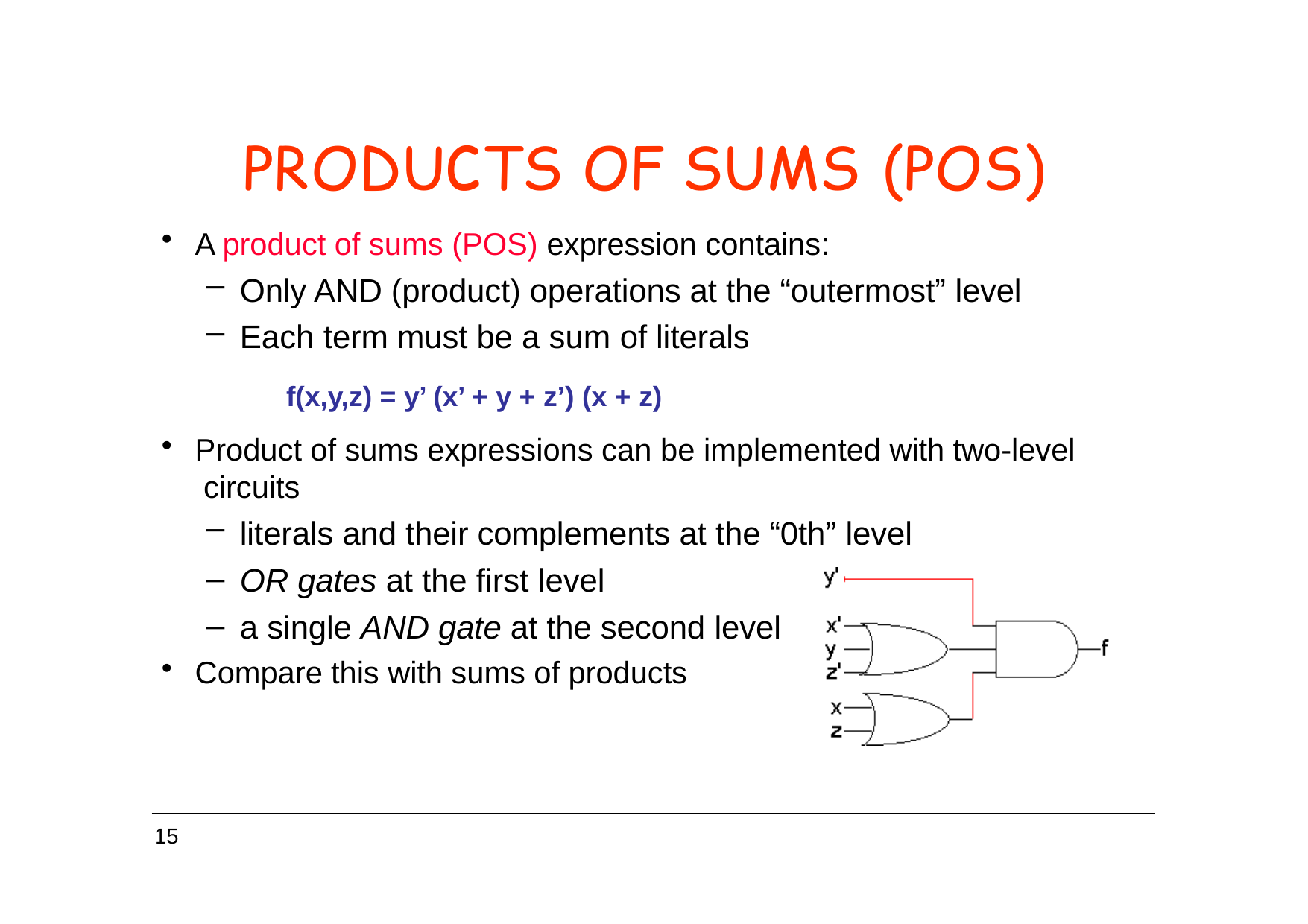

# PRODUCTS OF SUMS (POS)
A product of sums (POS) expression contains:
Only AND (product) operations at the “outermost” level
Each term must be a sum of literals
f(x,y,z) = y’ (x’ + y + z’) (x + z)
Product of sums expressions can be implemented with two-level  circuits
literals and their complements at the “0th” level
OR gates at the first level
a single AND gate at the second level
Compare this with sums of products

15